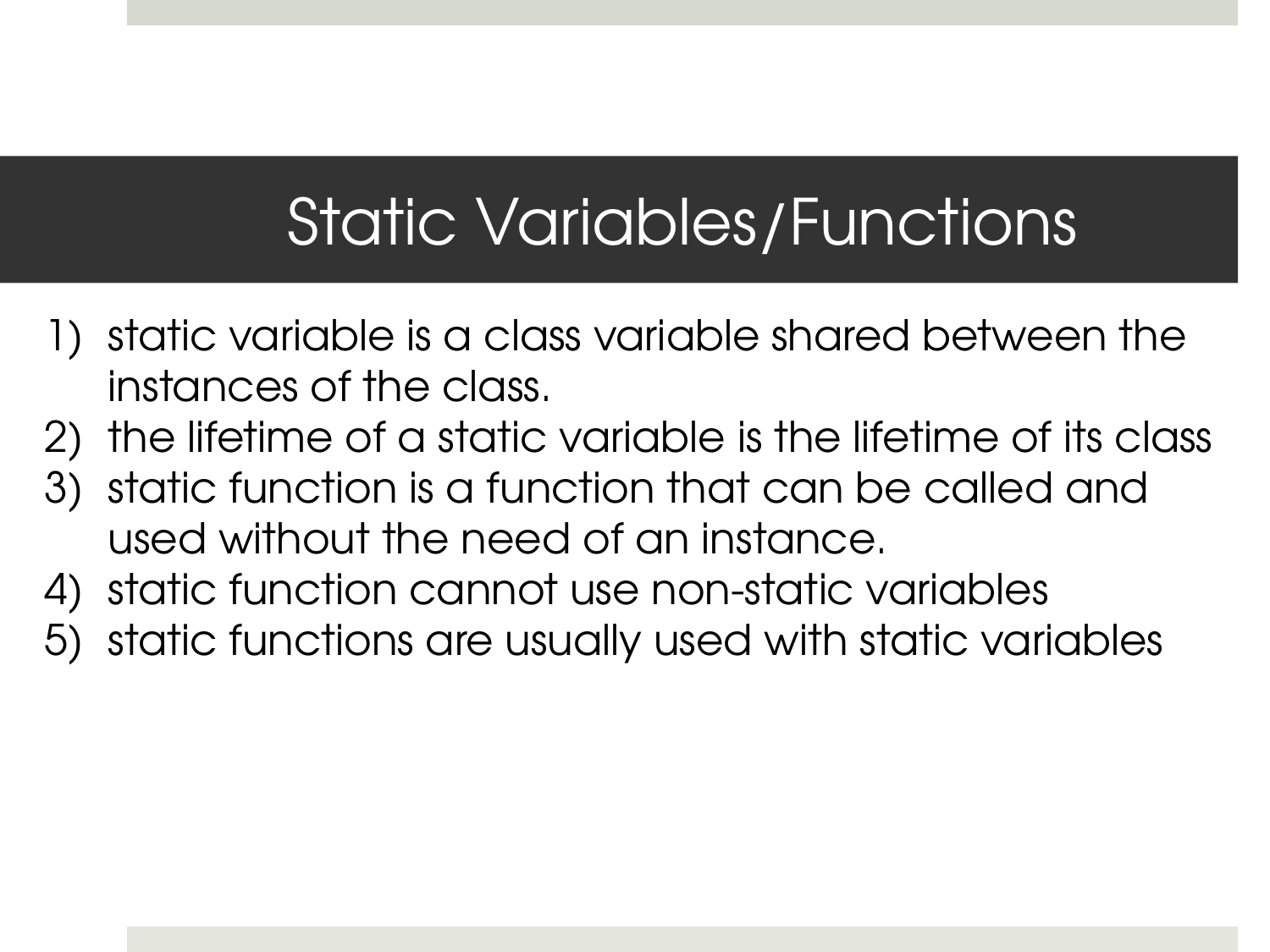

# Static Variables/Functions
static variable is a class variable shared between the instances of the class.
the lifetime of a static variable is the lifetime of its class
static function is a function that can be called and used without the need of an instance.
static function cannot use non-static variables
static functions are usually used with static variables